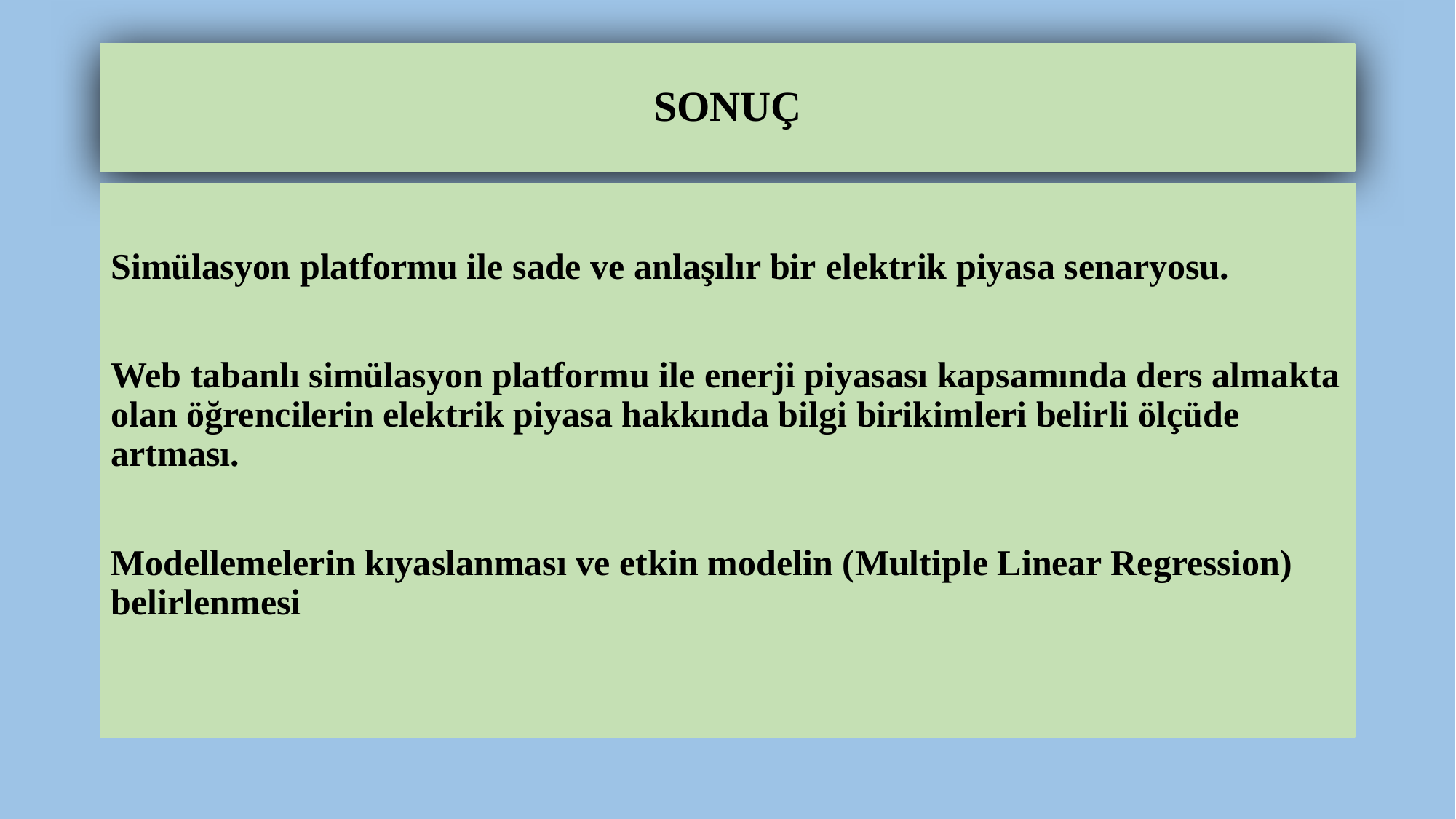

# SONUÇ

Simülasyon platformu ile sade ve anlaşılır bir elektrik piyasa senaryosu.

Web tabanlı simülasyon platformu ile enerji piyasası kapsamında ders almakta olan öğrencilerin elektrik piyasa hakkında bilgi birikimleri belirli ölçüde artması.

Modellemelerin kıyaslanması ve etkin modelin (Multiple Linear Regression) belirlenmesi